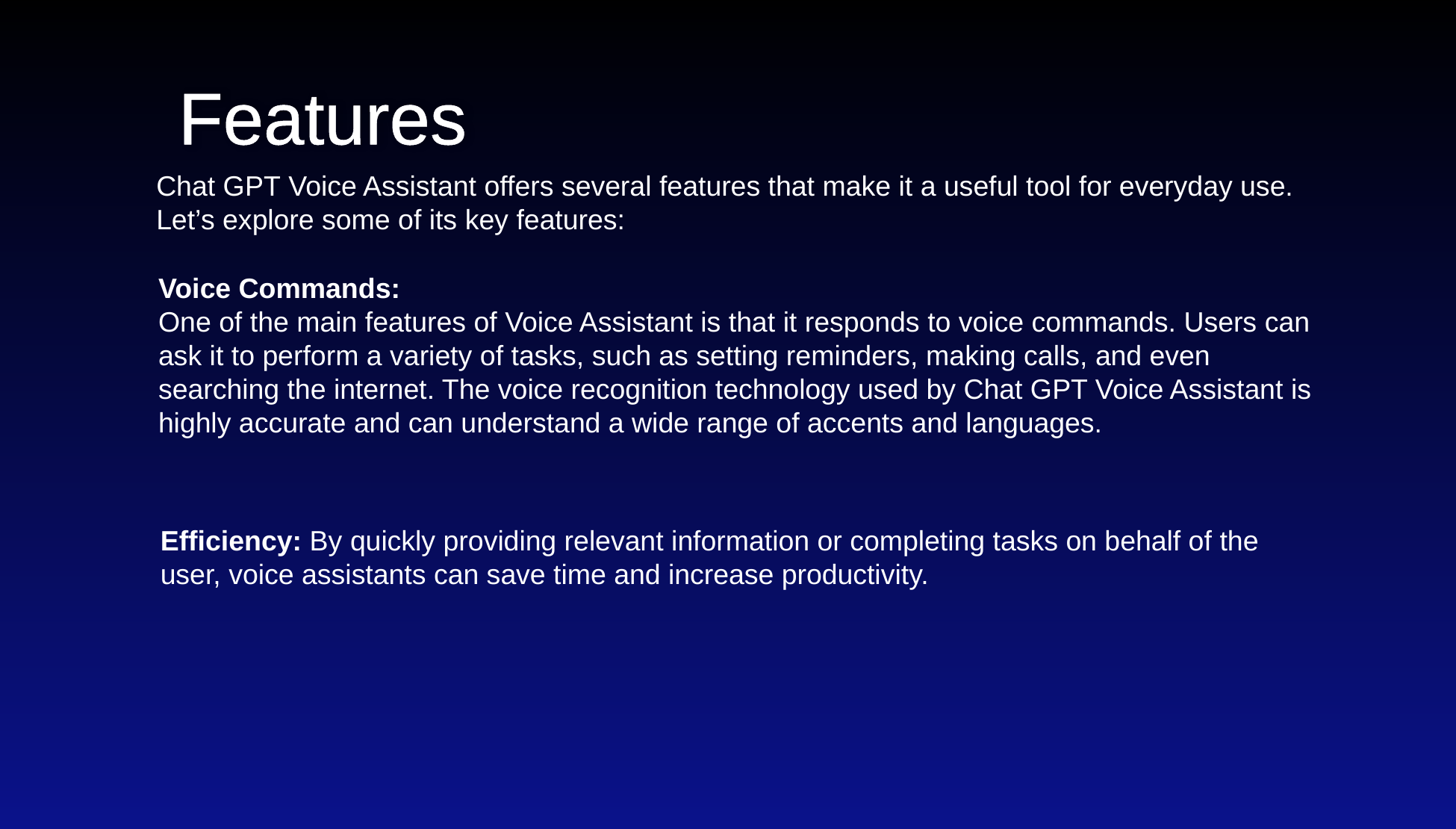

Features
Chat GPT Voice Assistant offers several features that make it a useful tool for everyday use. Let’s explore some of its key features:
Voice Commands:
One of the main features of Voice Assistant is that it responds to voice commands. Users can ask it to perform a variety of tasks, such as setting reminders, making calls, and even searching the internet. The voice recognition technology used by Chat GPT Voice Assistant is highly accurate and can understand a wide range of accents and languages.
Efficiency: By quickly providing relevant information or completing tasks on behalf of the user, voice assistants can save time and increase productivity.